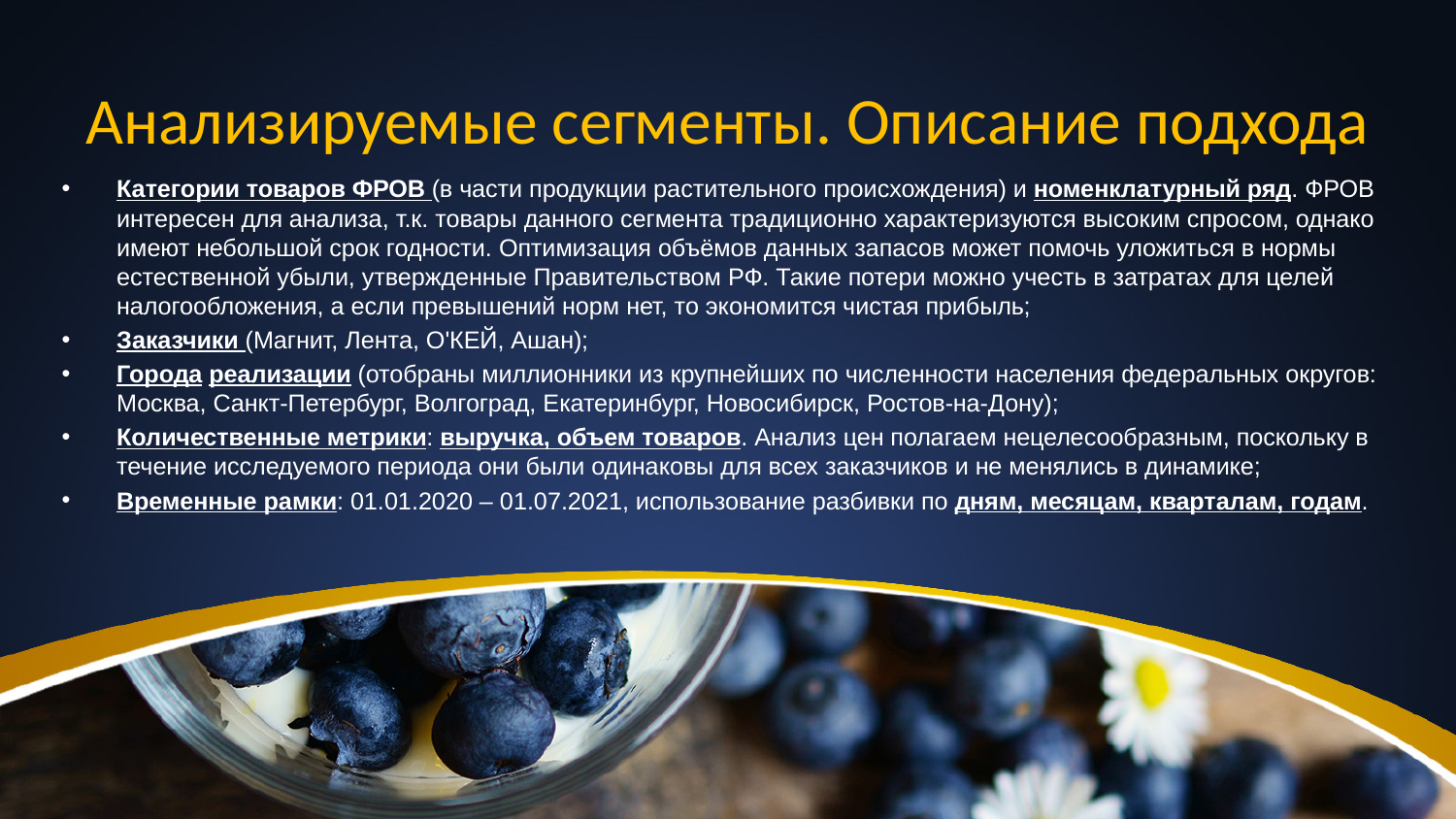

# Анализируемые сегменты. Описание подхода
Категории товаров ФРОВ (в части продукции растительного происхождения) и номенклатурный ряд. ФРОВ интересен для анализа, т.к. товары данного сегмента традиционно характеризуются высоким спросом, однако имеют небольшой срок годности. Оптимизация объёмов данных запасов может помочь уложиться в нормы естественной убыли, утвержденные Правительством РФ. Такие потери можно учесть в затратах для целей налогообложения, а если превышений норм нет, то экономится чистая прибыль;
Заказчики (Магнит, Лента, О'КЕЙ, Ашан);
Города реализации (отобраны миллионники из крупнейших по численности населения федеральных округов: Москва, Санкт-Петербург, Волгоград, Екатеринбург, Новосибирск, Ростов-на-Дону);
Количественные метрики: выручка, объем товаров. Анализ цен полагаем нецелесообразным, поскольку в течение исследуемого периода они были одинаковы для всех заказчиков и не менялись в динамике;
Временные рамки: 01.01.2020 – 01.07.2021, использование разбивки по дням, месяцам, кварталам, годам.